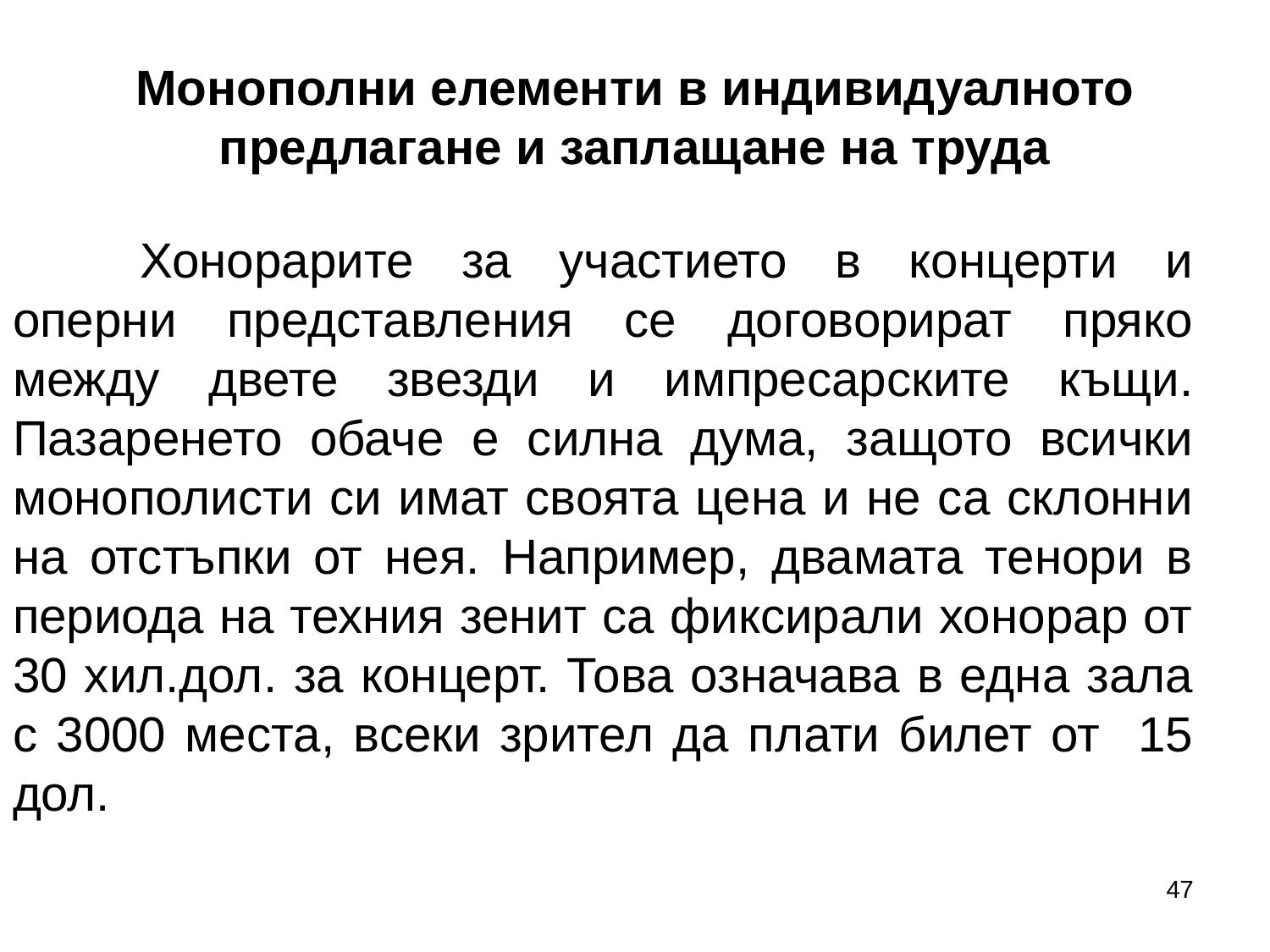

# Монополни елементи в индивидуалното предлагане и заплащане на труда
	Хонорарите за участието в концерти и оперни представления се договорират пряко между двете звезди и импресарските къщи. Пазаренето обаче е силна дума, защото всички монополисти си имат своята цена и не са склонни на отстъпки от нея. Например, двамата тенори в периода на техния зенит са фиксирали хонорар от 30 хил.дол. за концерт. Това означава в една зала с 3000 места, всеки зрител да плати билет от  15 дол.
47